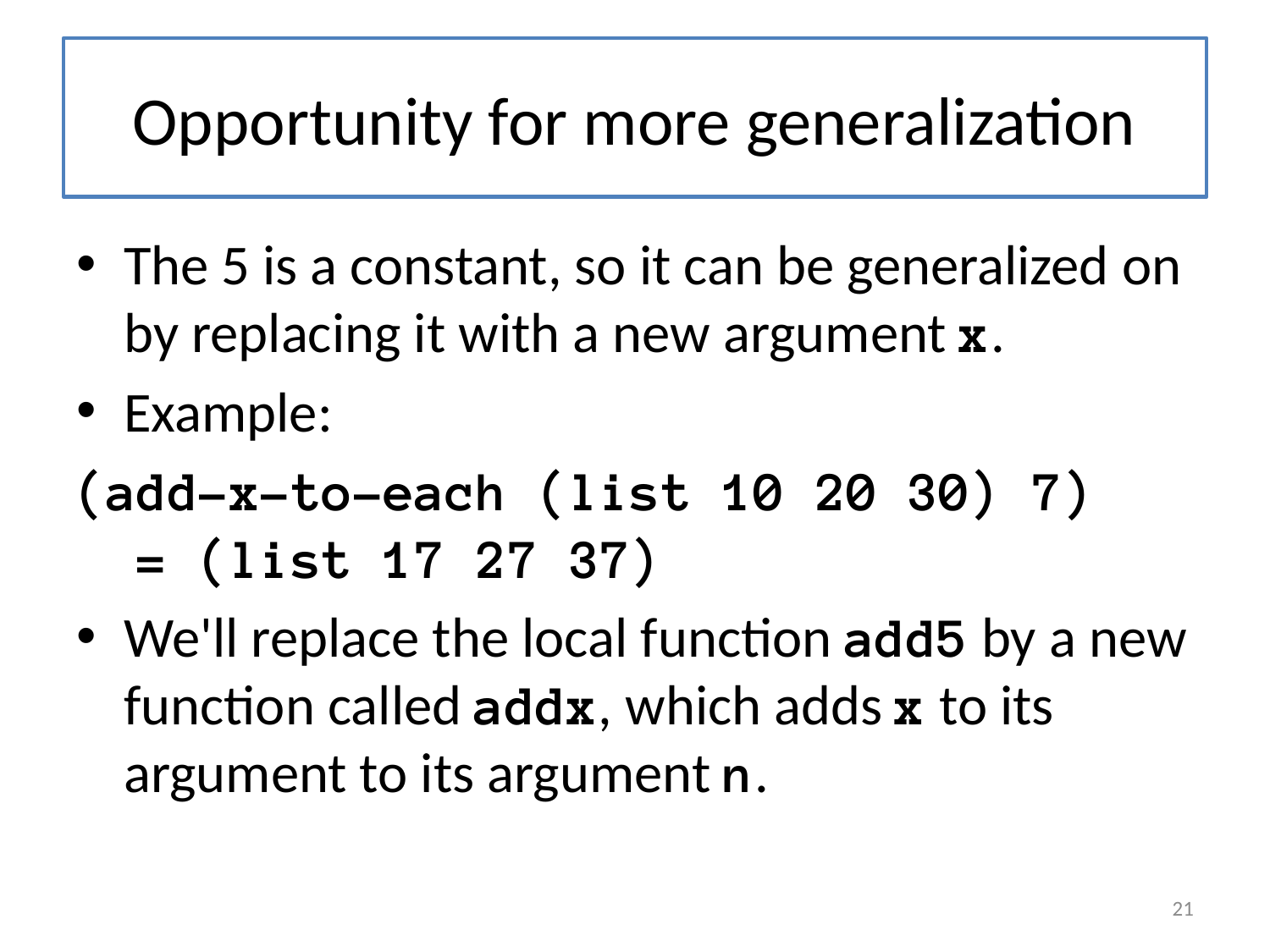

# Opportunity for more generalization
The 5 is a constant, so it can be generalized on by replacing it with a new argument x.
Example:
(add-x-to-each (list 10 20 30) 7)
  = (list 17 27 37)
We'll replace the local function add5 by a new function called addx, which adds x to its argument to its argument n.

21